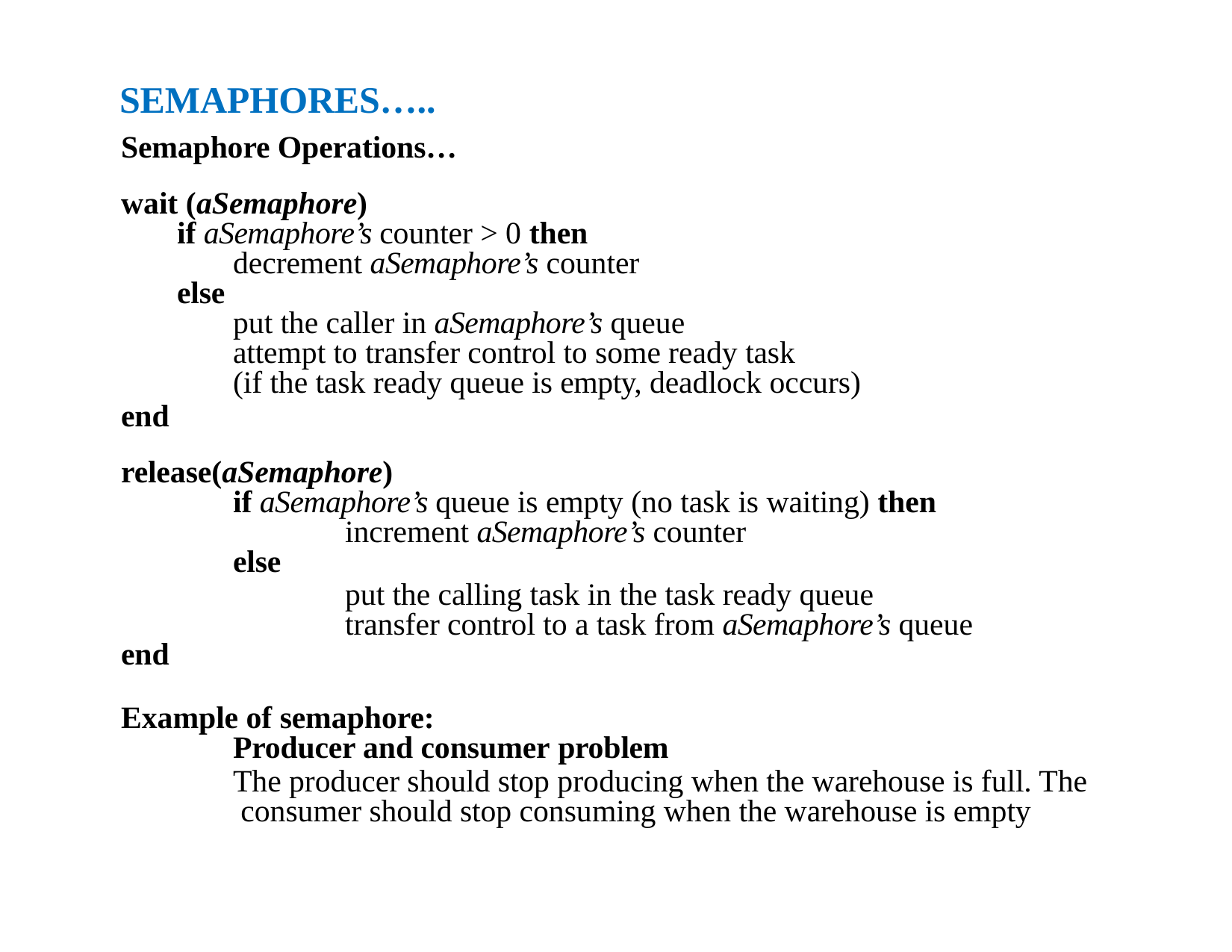

# SEMAPHORES…..
Semaphore Operations…
wait (aSemaphore)
if aSemaphore’s counter > 0 then
decrement aSemaphore’s counter
else
put the caller in aSemaphore’s queue
attempt to transfer control to some ready task
(if the task ready queue is empty, deadlock occurs)
end
release(aSemaphore)
if aSemaphore’s queue is empty (no task is waiting) then
increment aSemaphore’s counter
else
put the calling task in the task ready queue  transfer control to a task from aSemaphore’s queue
end
Example of semaphore:
Producer and consumer problem
The producer should stop producing when the warehouse is full. The  consumer should stop consuming when the warehouse is empty